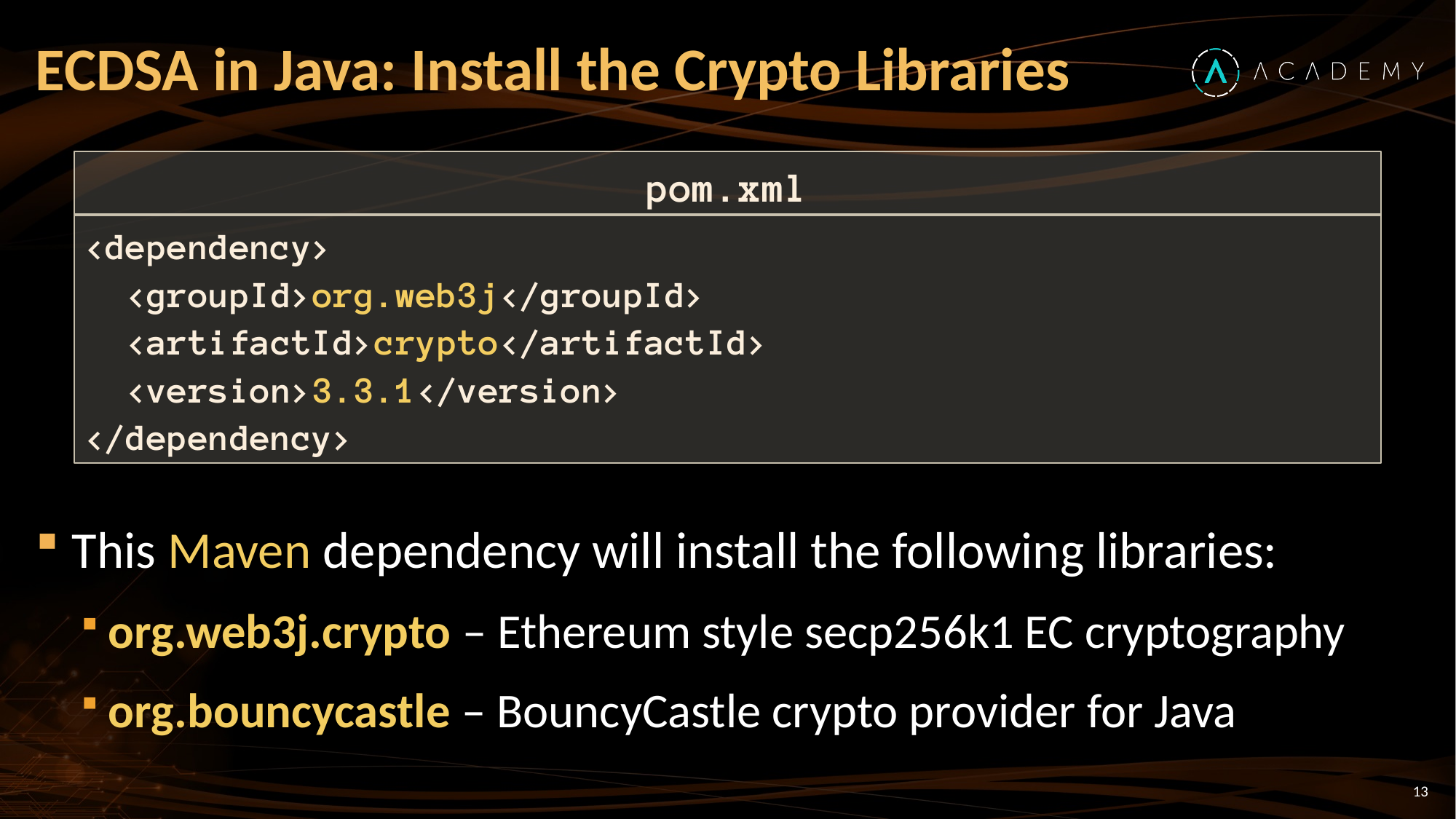

# ECDSA in Java: Install the Crypto Libraries
pom.xml
<dependency>
  <groupId>org.web3j</groupId>
  <artifactId>crypto</artifactId>
  <version>3.3.1</version>
</dependency>
This Maven dependency will install the following libraries:
org.web3j.crypto – Ethereum style secp256k1 EC cryptography
org.bouncycastle – BouncyCastle crypto provider for Java
13